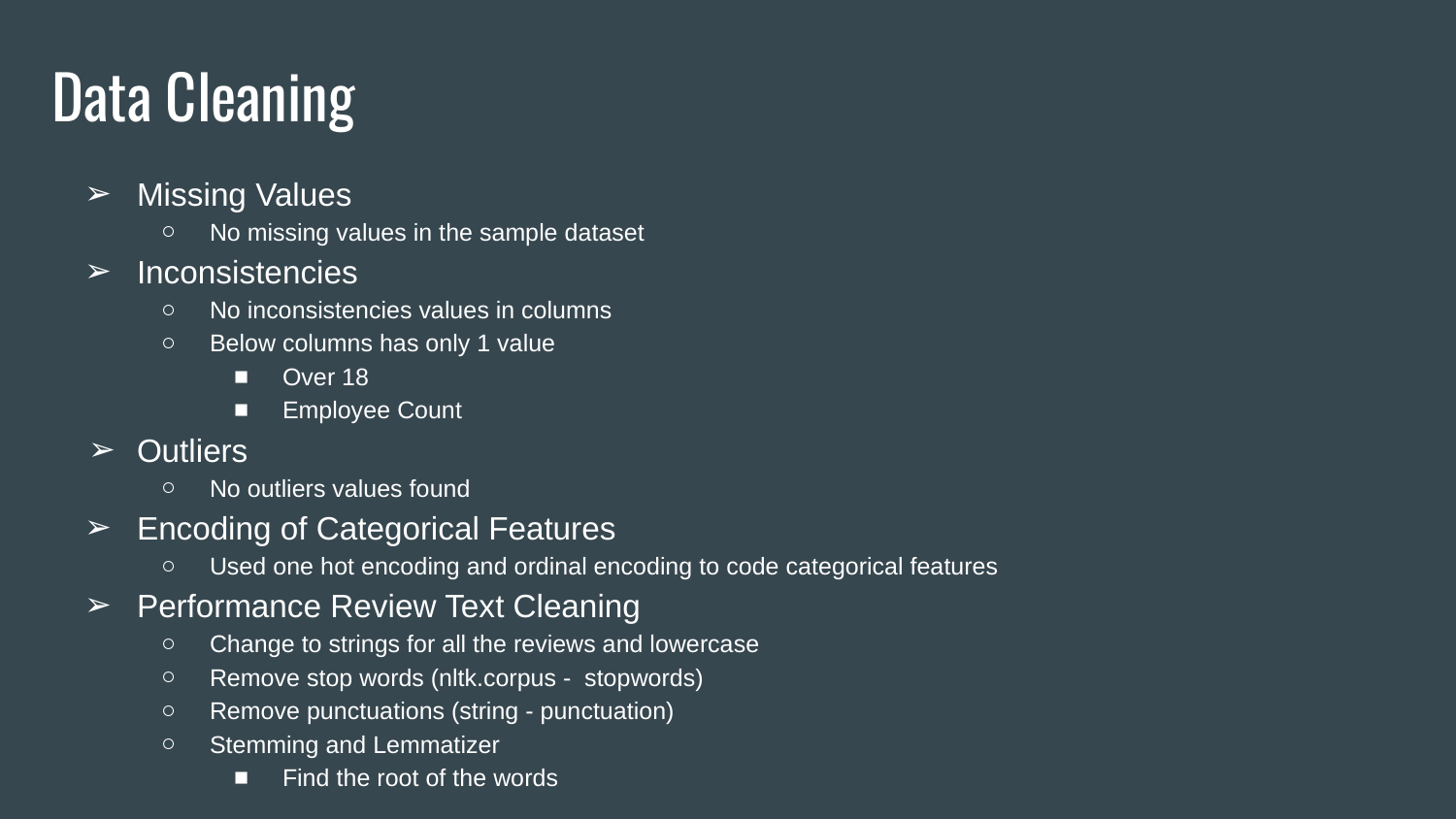

# Data Cleaning
Missing Values
No missing values in the sample dataset
Inconsistencies
No inconsistencies values in columns
Below columns has only 1 value
Over 18
Employee Count
Outliers
No outliers values found
Encoding of Categorical Features
Used one hot encoding and ordinal encoding to code categorical features
Performance Review Text Cleaning
Change to strings for all the reviews and lowercase
Remove stop words (nltk.corpus -  stopwords)
Remove punctuations (string - punctuation)
Stemming and Lemmatizer
Find the root of the words